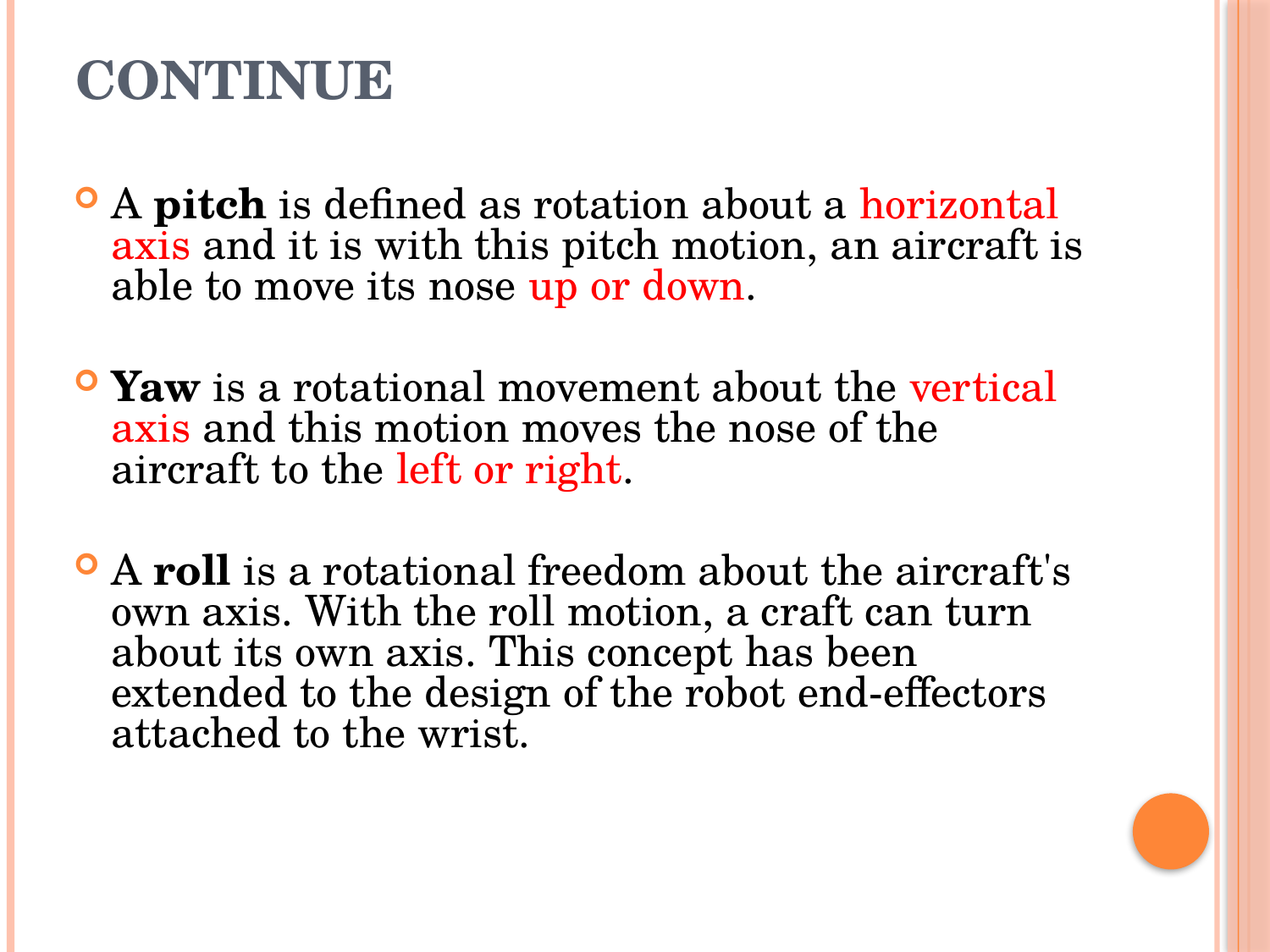

# Continue
A pitch is defined as rotation about a horizontal axis and it is with this pitch motion, an aircraft is able to move its nose up or down.

Yaw is a rotational movement about the vertical axis and this motion moves the nose of the aircraft to the left or right.

A roll is a rotational freedom about the aircraft's own axis. With the roll motion, a craft can turn about its own axis. This concept has been extended to the design of the robot end-effectors attached to the wrist.